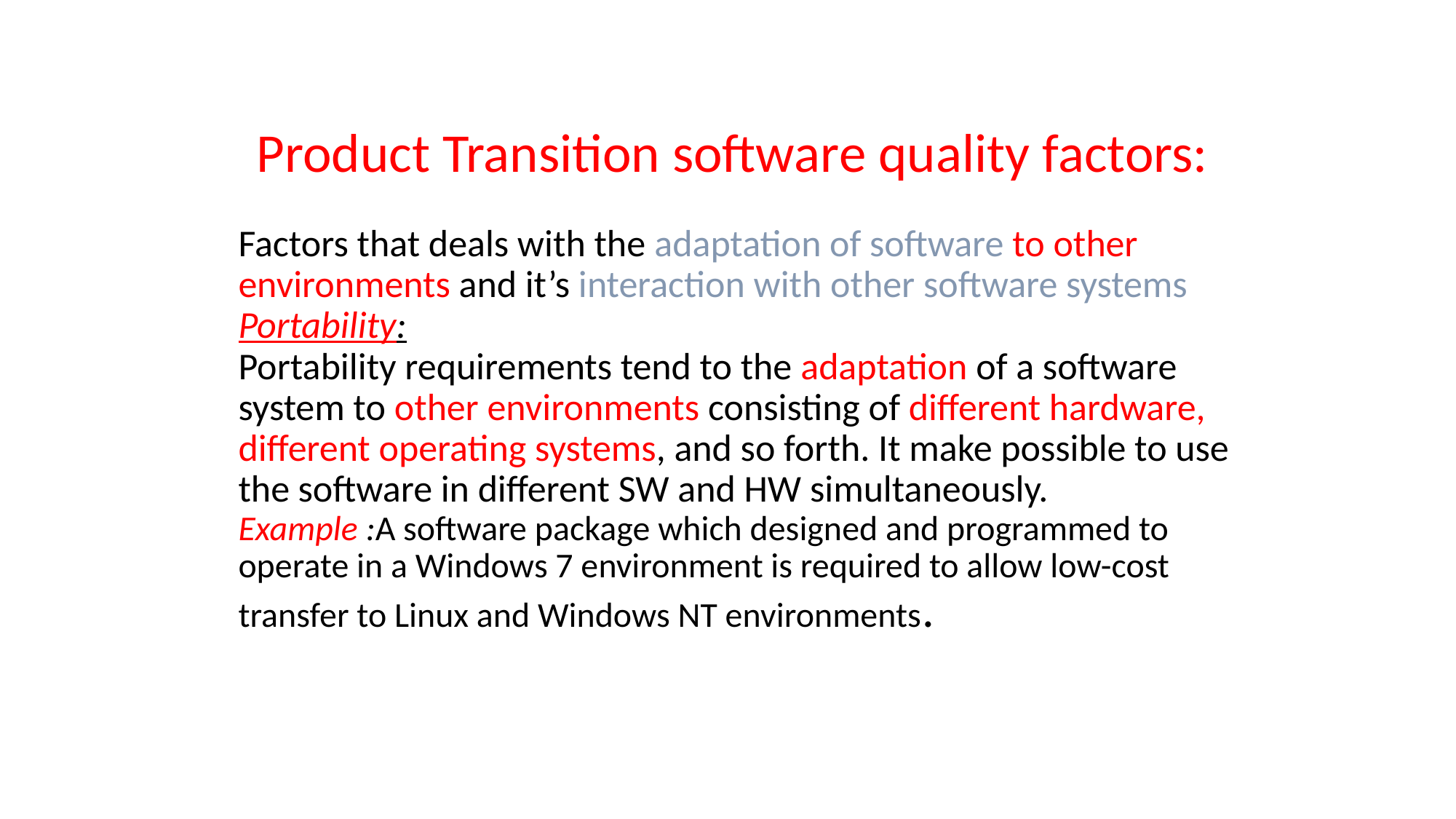

# Product Transition software quality factors:
Factors that deals with the adaptation of software to other environments and it’s interaction with other software systems
Portability:
Portability requirements tend to the adaptation of a software system to other environments consisting of different hardware, different operating systems, and so forth. It make possible to use the software in different SW and HW simultaneously.
Example :A software package which designed and programmed to operate in a Windows 7 environment is required to allow low-cost transfer to Linux and Windows NT environments.